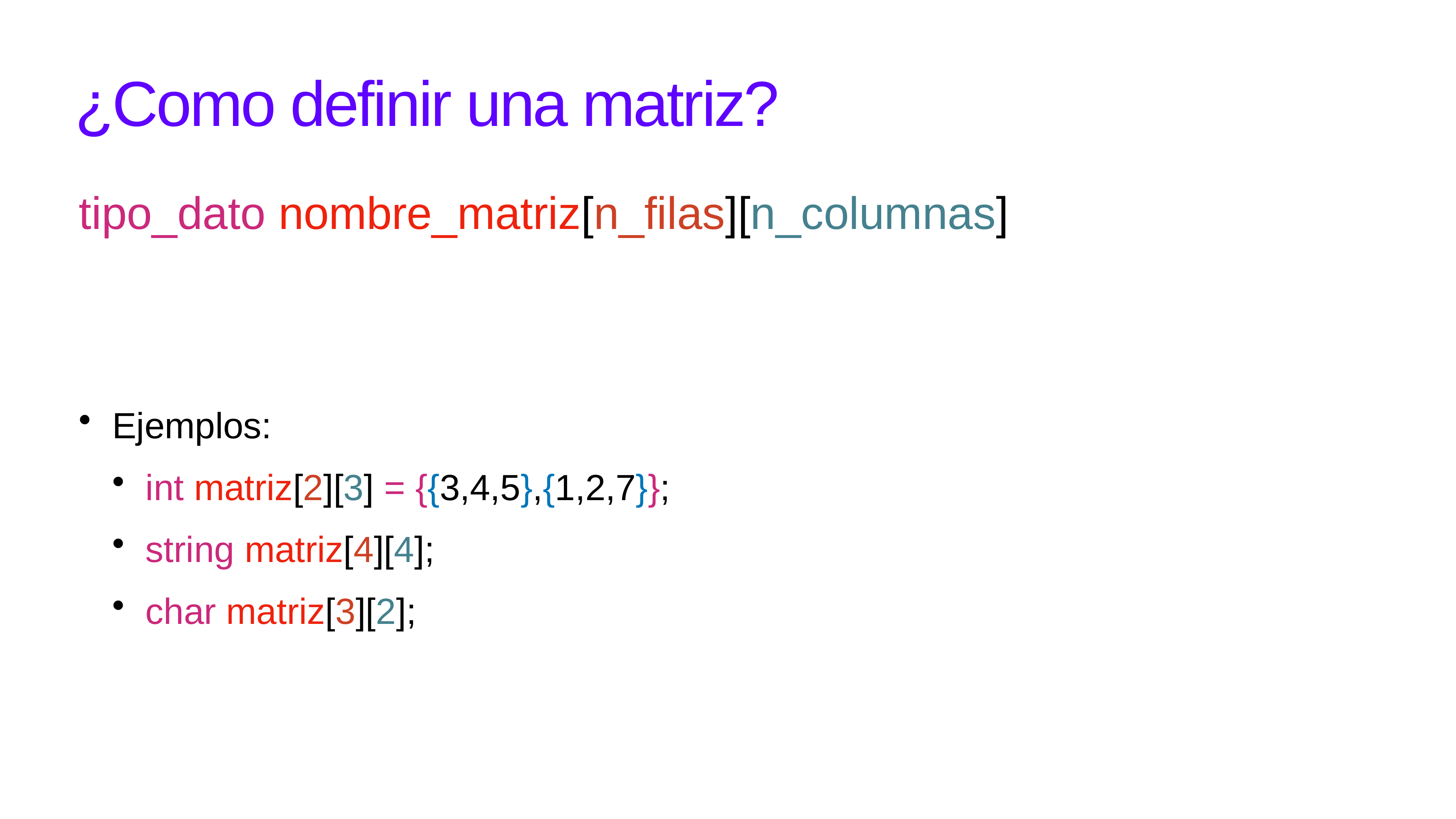

# ¿Como definir una matriz?
tipo_dato nombre_matriz[n_filas][n_columnas]

Ejemplos:
int matriz[2][3] = {{3,4,5},{1,2,7}};
string matriz[4][4];
char matriz[3][2];